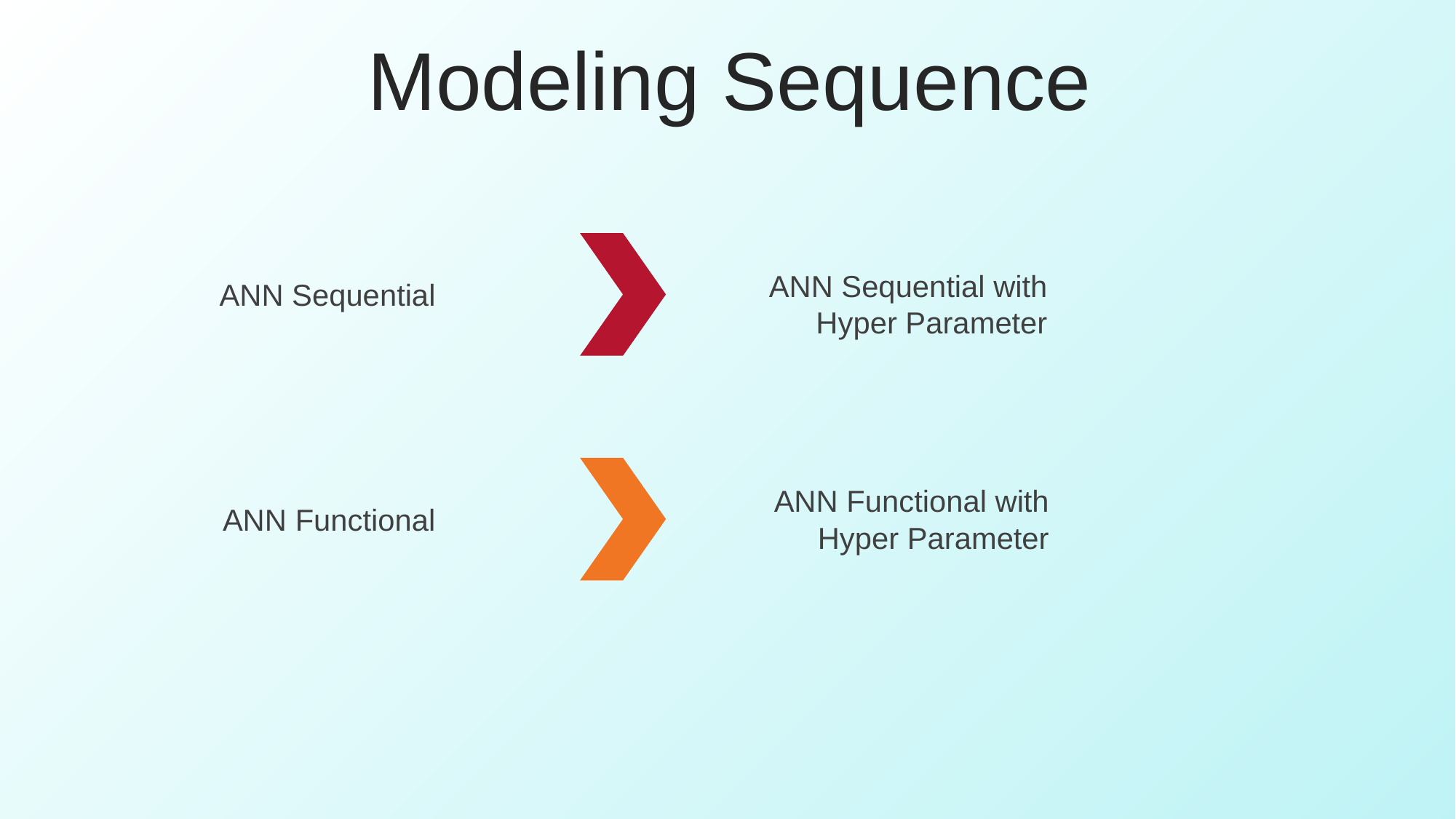

Modeling Sequence

ANN Sequential with Hyper Parameter
ANN Sequential

ANN Functional with Hyper Parameter
ANN Functional